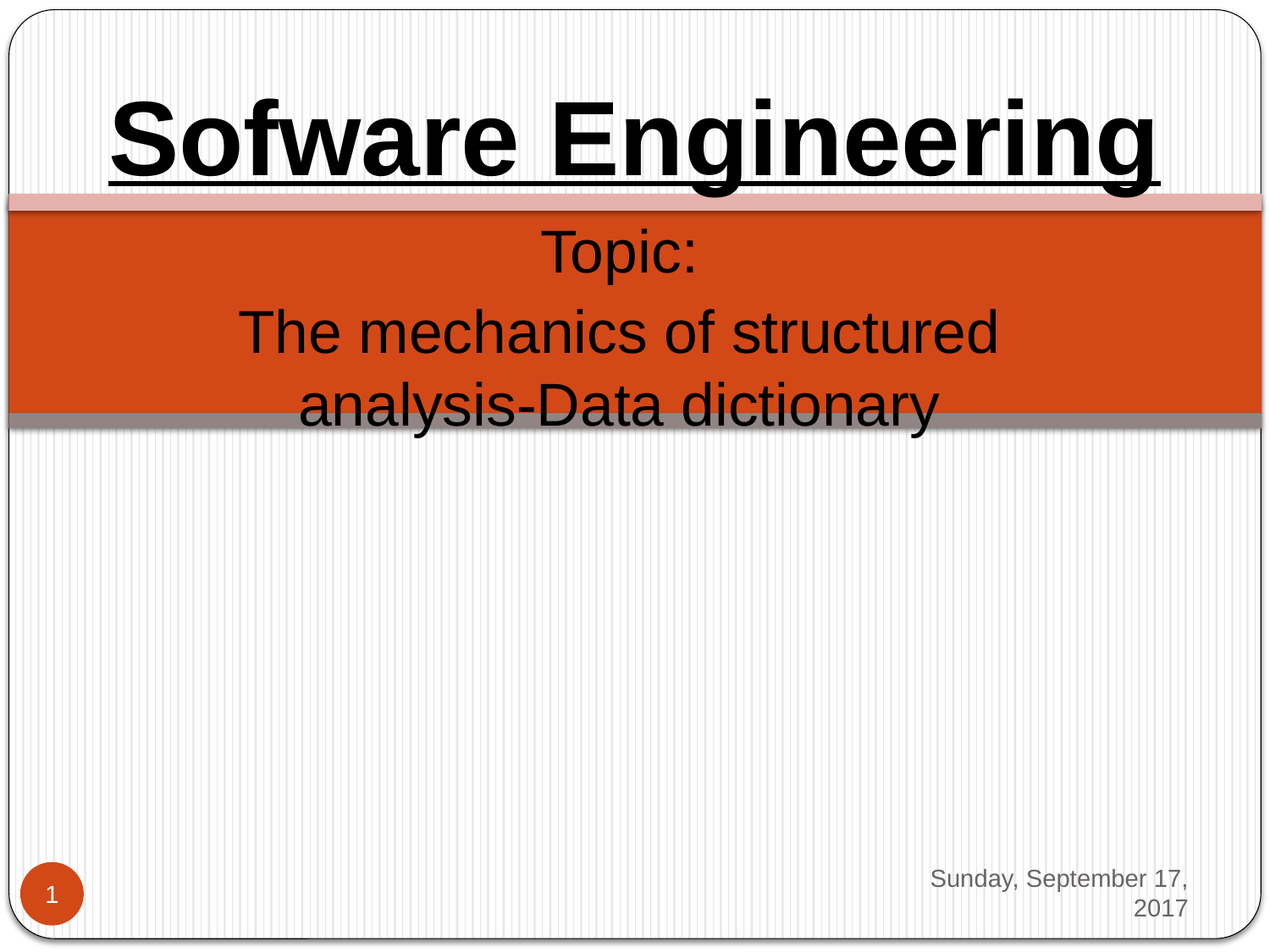

# Sofware Engineering
Topic:
The mechanics of structured analysis-Data dictionary

Sunday, September 17, 2017
1